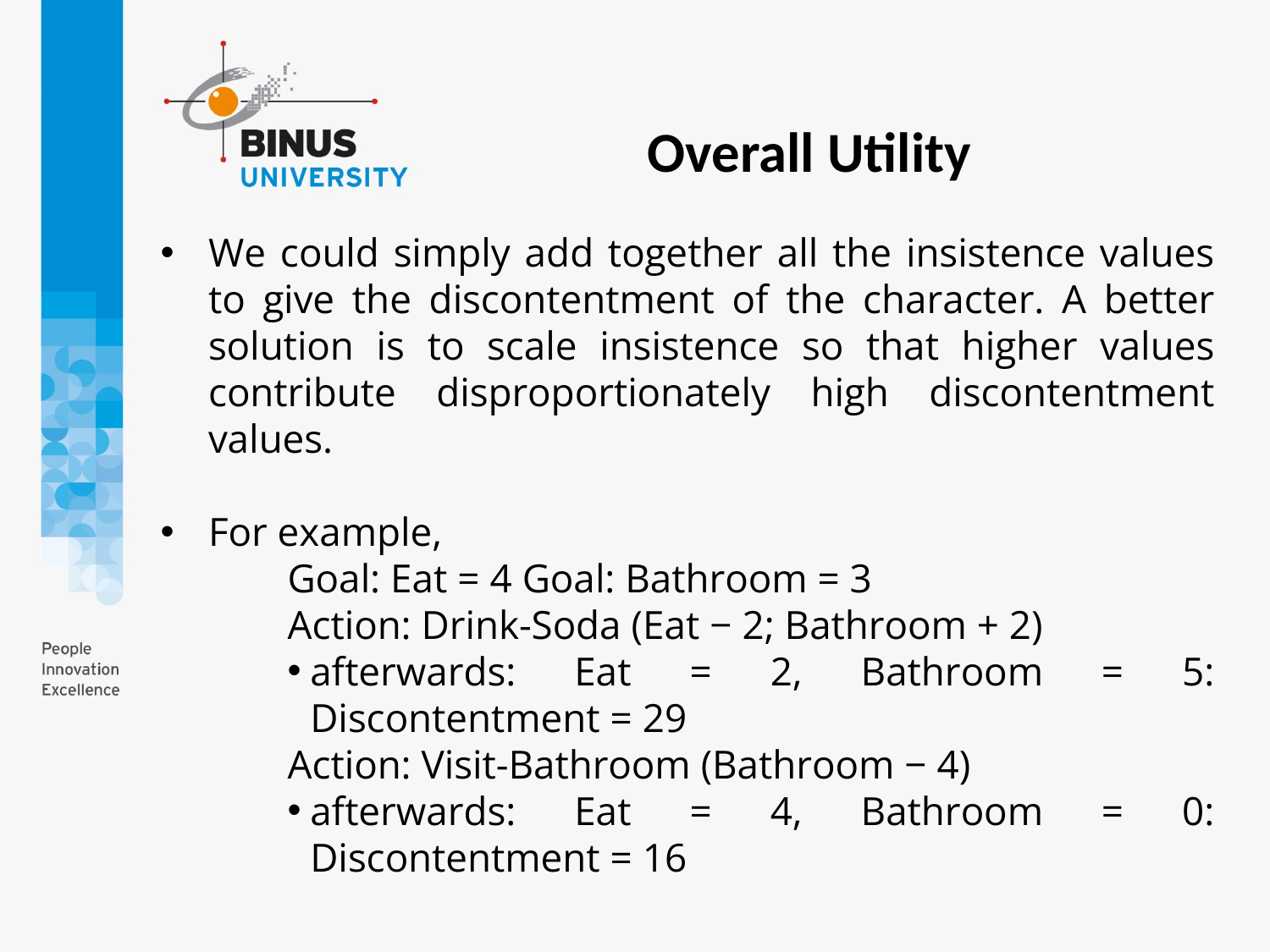

Overall Utility
We could simply add together all the insistence values to give the discontentment of the character. A better solution is to scale insistence so that higher values contribute disproportionately high discontentment values.

For example,
Goal: Eat = 4 Goal: Bathroom = 3
Action: Drink-Soda (Eat − 2; Bathroom + 2)
afterwards: Eat = 2, Bathroom = 5: Discontentment = 29
Action: Visit-Bathroom (Bathroom − 4)
afterwards: Eat = 4, Bathroom = 0: Discontentment = 16